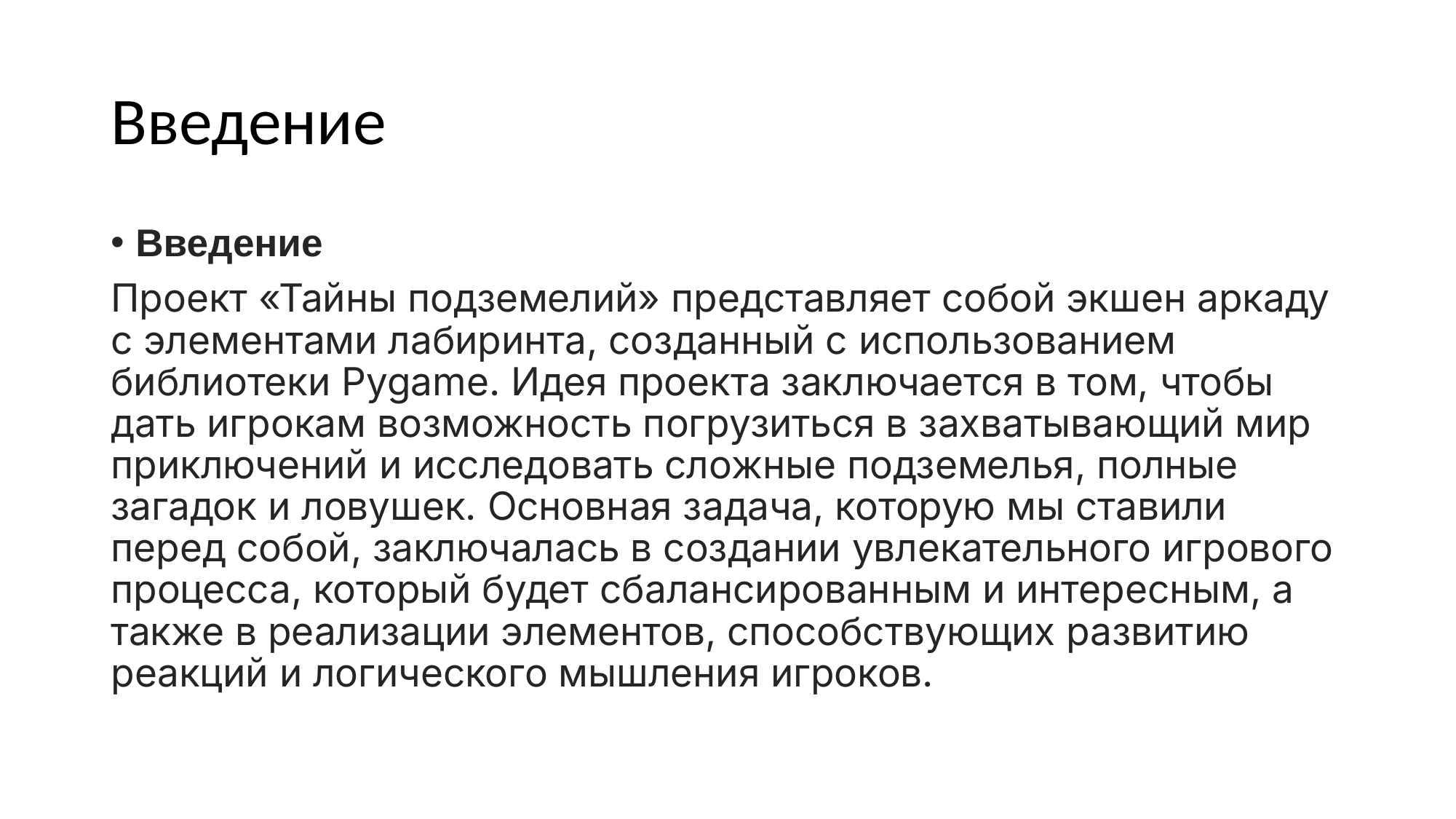

# Введение
Введение
Проект «Тайны подземелий» представляет собой экшен аркаду с элементами лабиринта, созданный с использованием библиотеки Pygame. Идея проекта заключается в том, чтобы дать игрокам возможность погрузиться в захватывающий мир приключений и исследовать сложные подземелья, полные загадок и ловушек. Основная задача, которую мы ставили перед собой, заключалась в создании увлекательного игрового процесса, который будет сбалансированным и интересным, а также в реализации элементов, способствующих развитию реакций и логического мышления игроков.